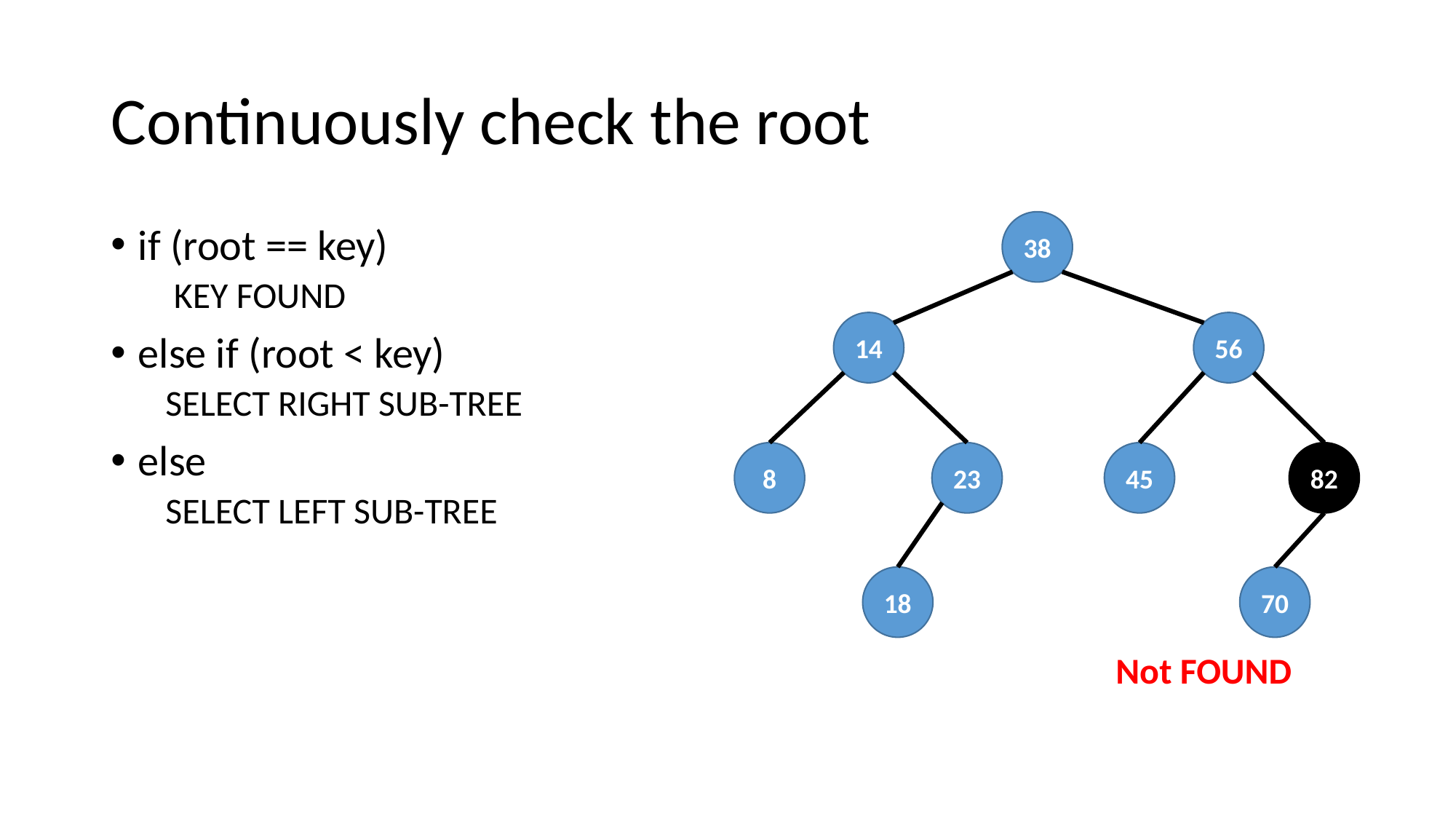

# Continuously check the root
38
if (root == key)
 KEY FOUND
else if (root < key)
SELECT RIGHT SUB-TREE
else
SELECT LEFT SUB-TREE
14
56
8
23
45
82
18
70
Not FOUND